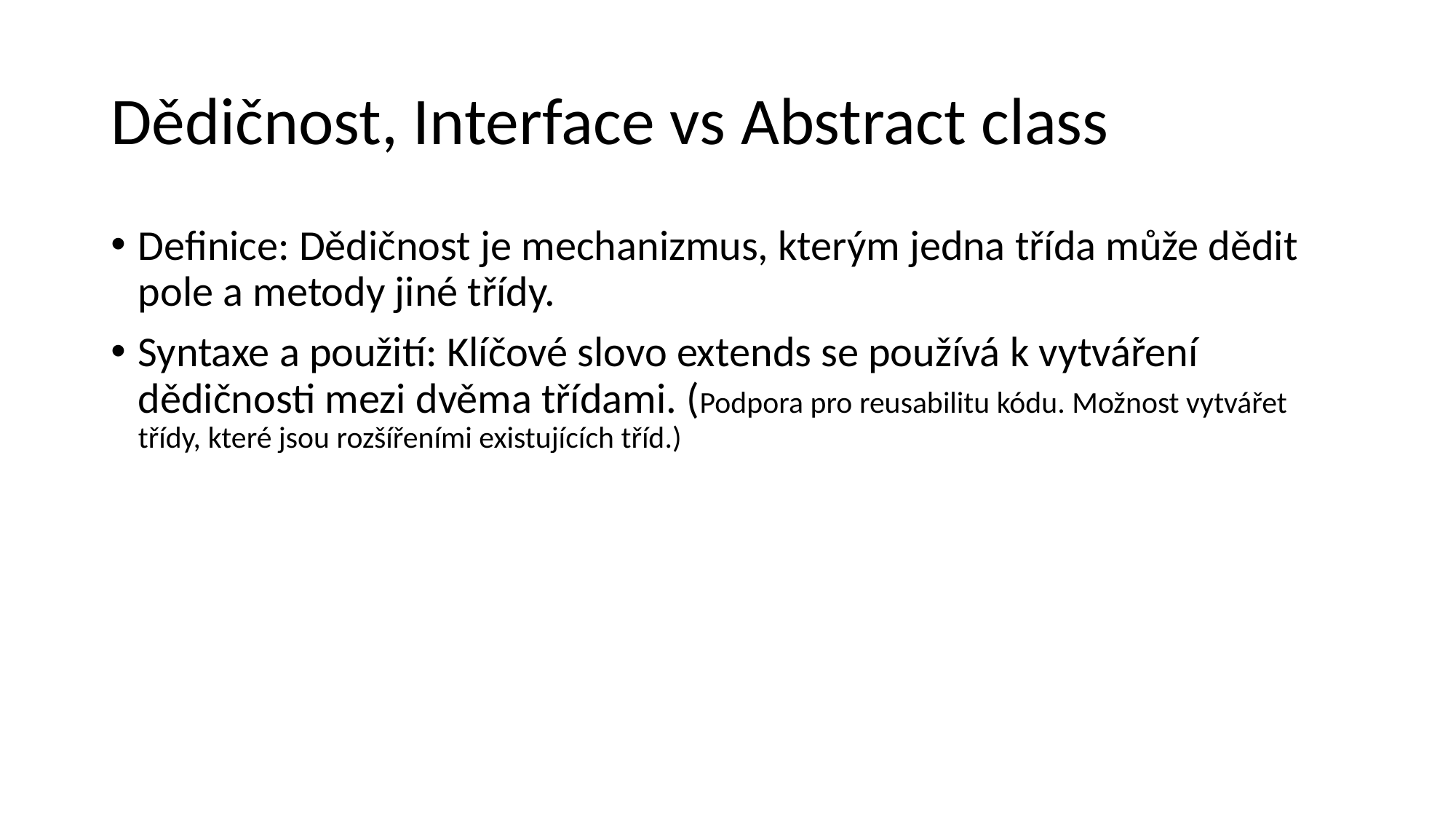

# Dědičnost, Interface vs Abstract class
Definice: Dědičnost je mechanizmus, kterým jedna třída může dědit pole a metody jiné třídy.
Syntaxe a použití: Klíčové slovo extends se používá k vytváření dědičnosti mezi dvěma třídami. (Podpora pro reusabilitu kódu. Možnost vytvářet třídy, které jsou rozšířeními existujících tříd.)